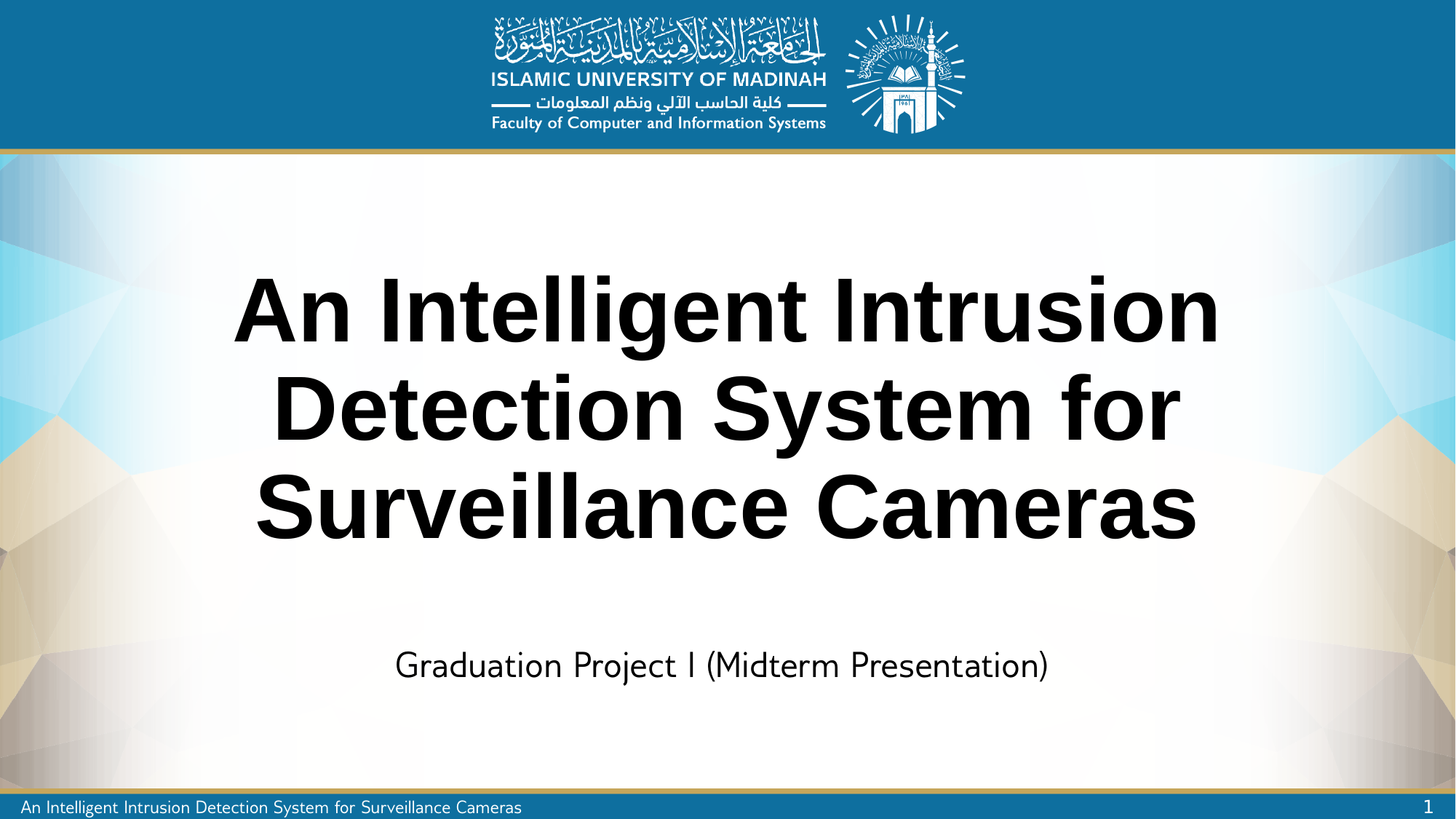

# An Intelligent Intrusion Detection System for Surveillance Cameras
Graduation Project I (Midterm Presentation)
1
An Intelligent Intrusion Detection System for Surveillance Cameras